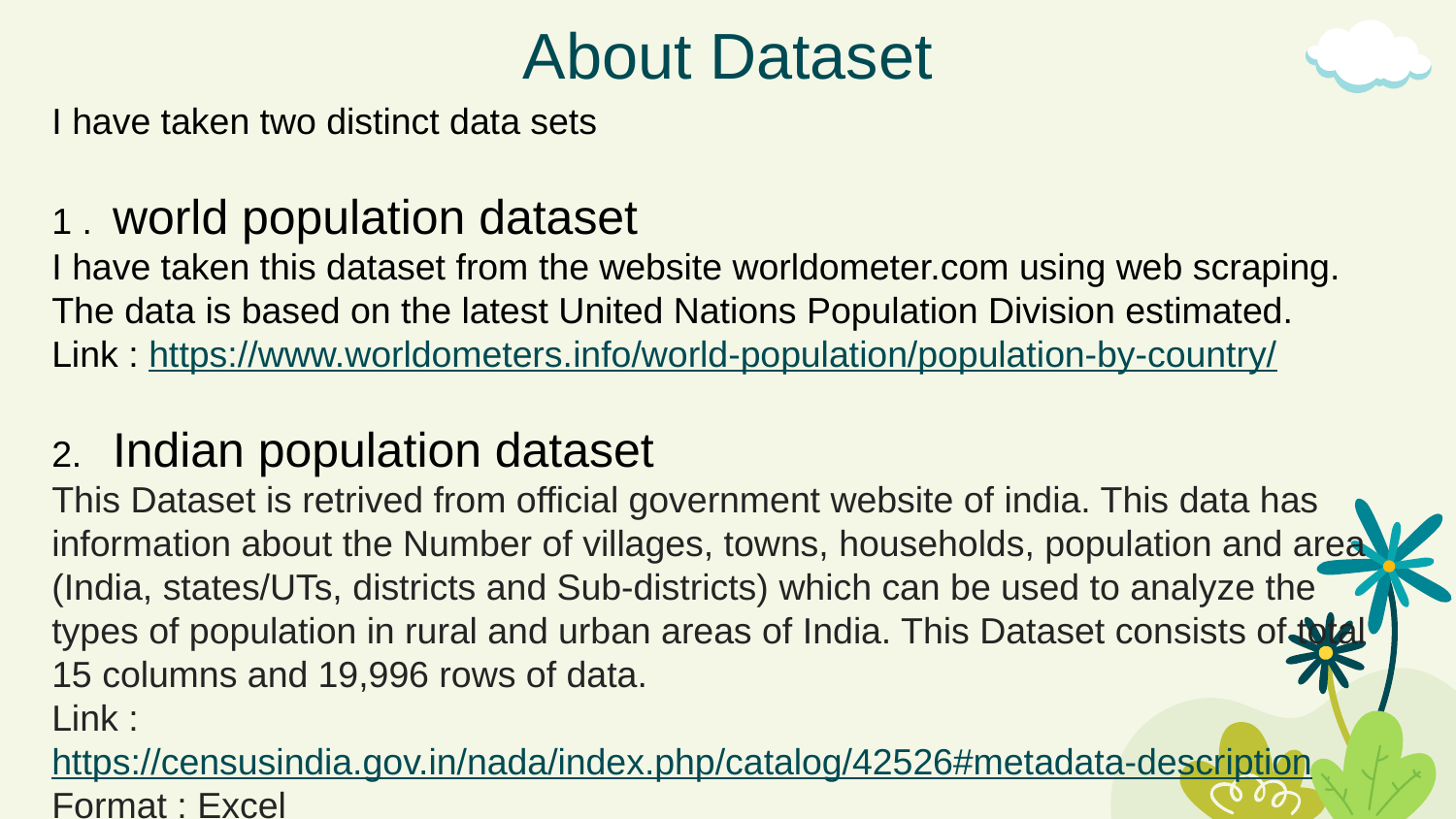

# About Dataset
I have taken two distinct data sets
1 .  world population dataset
I have taken this dataset from the website worldometer.com using web scraping.
The data is based on the latest United Nations Population Division estimated.
Link : https://www.worldometers.info/world-population/population-by-country/

2.   Indian population dataset
This Dataset is retrived from official government website of india. This data has information about the Number of villages, towns, households, population and area (India, states/UTs, districts and Sub-districts) which can be used to analyze the types of population in rural and urban areas of India. This Dataset consists of total 15 columns and 19,996 rows of data.
Link : https://censusindia.gov.in/nada/index.php/catalog/42526#metadata-description
Format : Excel